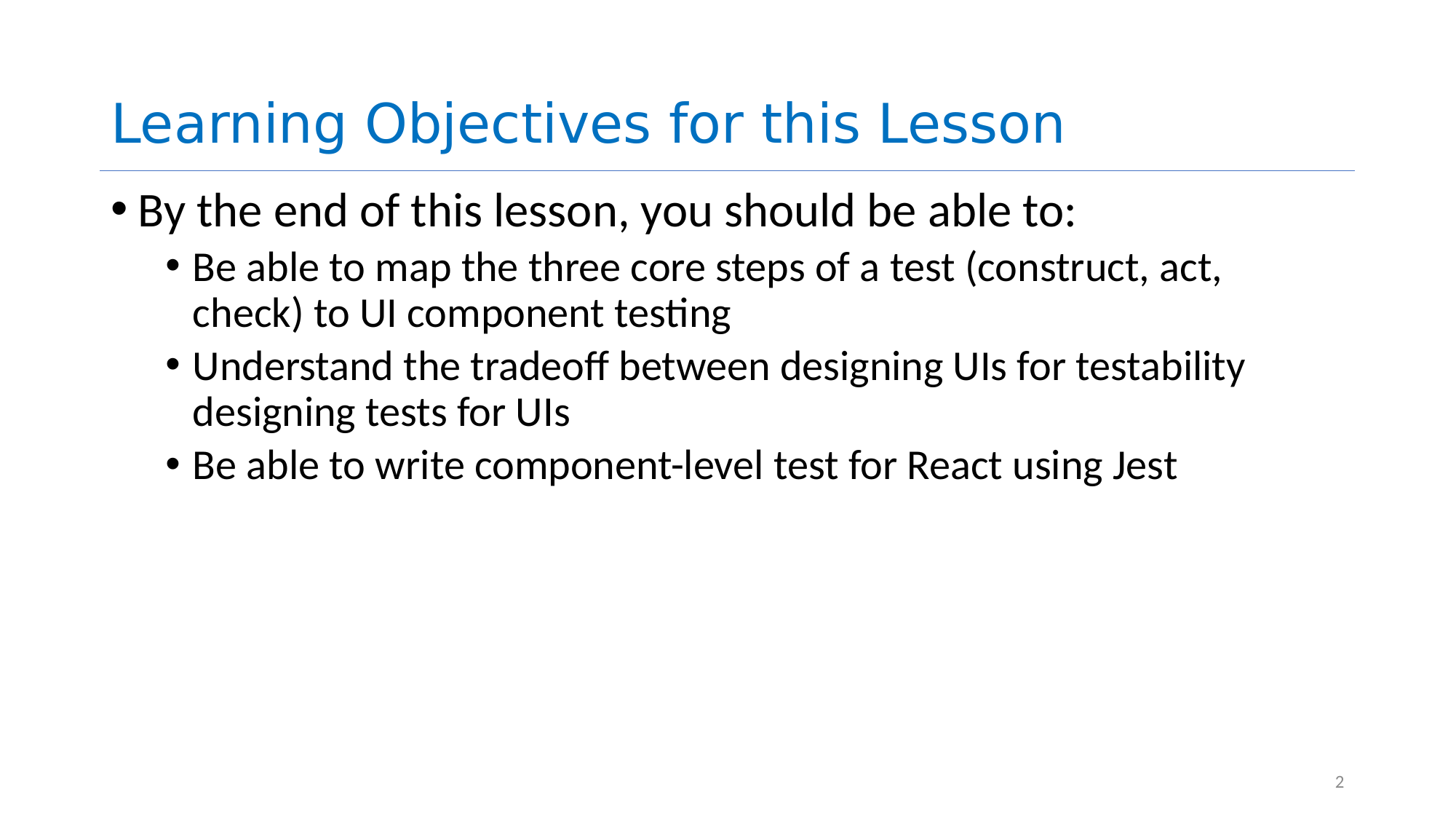

# Learning Objectives for this Lesson
By the end of this lesson, you should be able to:
Be able to map the three core steps of a test (construct, act, check) to UI component testing
Understand the tradeoff between designing UIs for testability designing tests for UIs
Be able to write component-level test for React using Jest
2